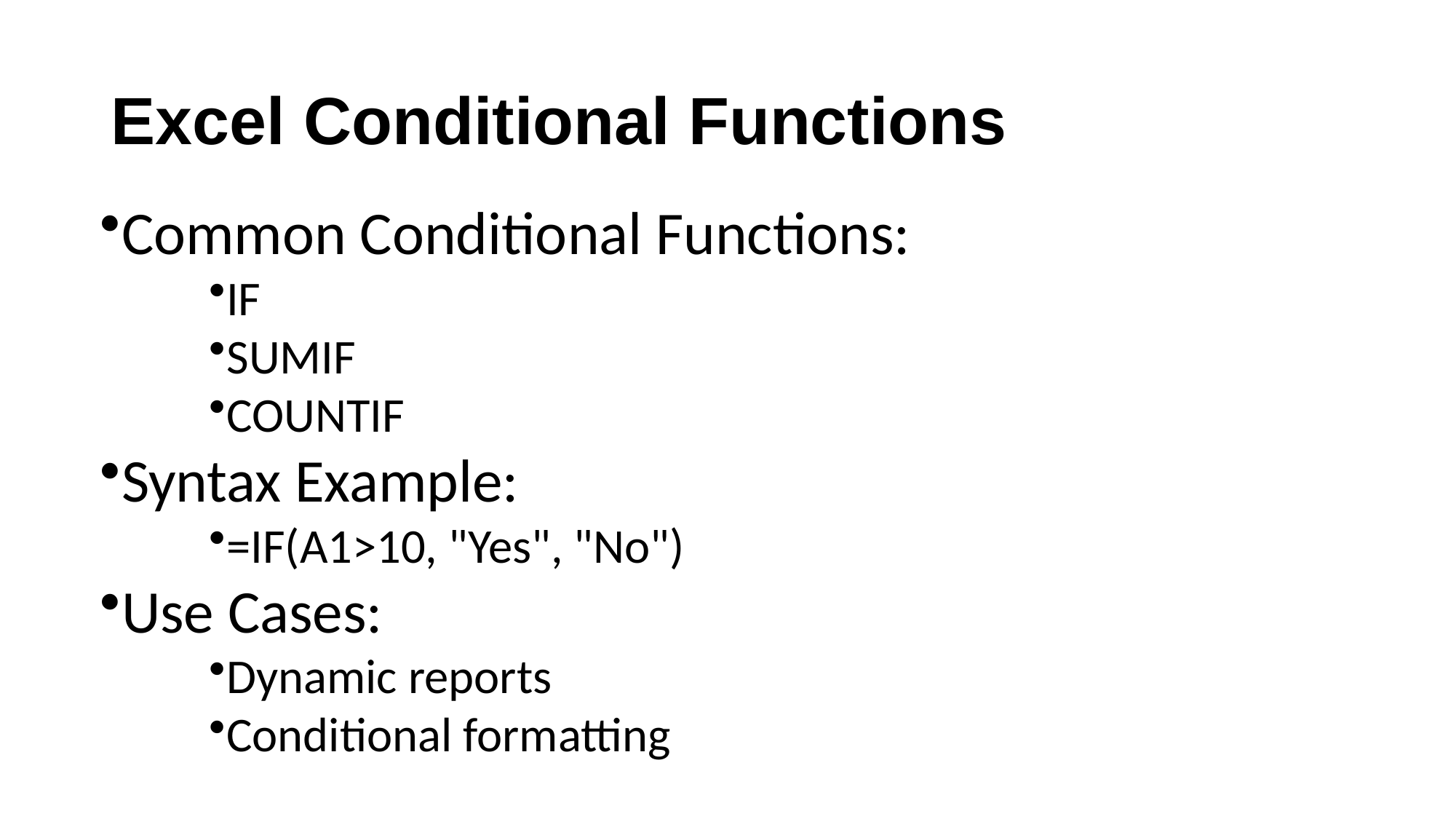

# Excel Conditional Functions

Common Conditional Functions:
IF
SUMIF
COUNTIF
Syntax Example:
=IF(A1>10, "Yes", "No")
Use Cases:
Dynamic reports
Conditional formatting